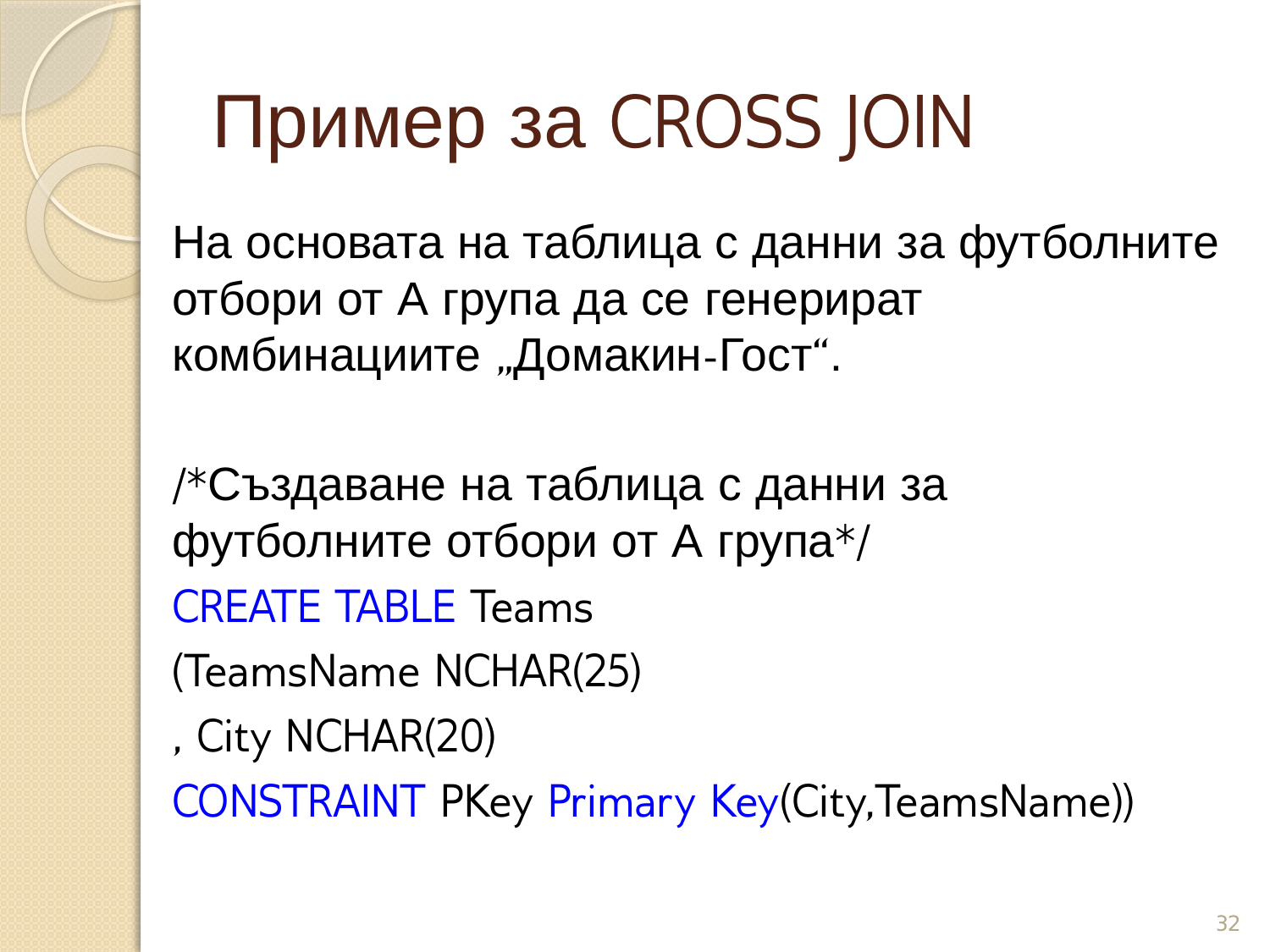

# Пример за CROSS JOIN
На основата на таблица с данни за футболните отбори от А група да се генерират комбинациите „Домакин-Гост“.

/*Създаване на таблица с данни за футболните отбори от А група*/
CREATE TABLE Teams
(TeamsName NCHAR(25)
, City NCHAR(20)
CONSTRAINT PKey Primary Key(City,TeamsName))

32